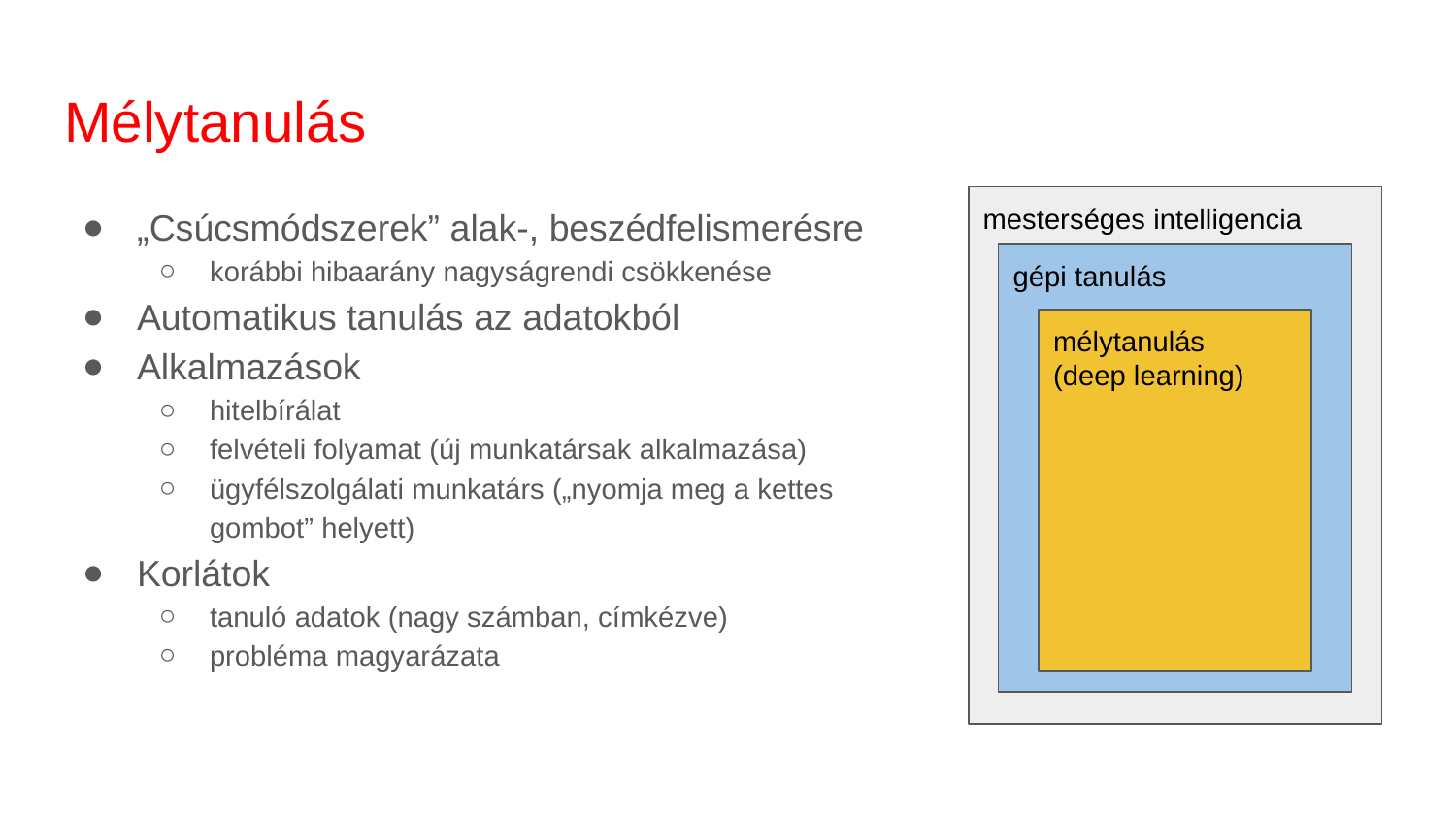

# Mélytanulás
„Csúcsmódszerek” alak-, beszédfelismerésre
korábbi hibaarány nagyságrendi csökkenése
Automatikus tanulás az adatokból
Alkalmazások
hitelbírálat
felvételi folyamat (új munkatársak alkalmazása)
ügyfélszolgálati munkatárs („nyomja meg a kettes gombot” helyett)
Korlátok
tanuló adatok (nagy számban, címkézve)
probléma magyarázata

mesterséges intelligencia
gépi tanulás
mélytanulás
(deep learning)